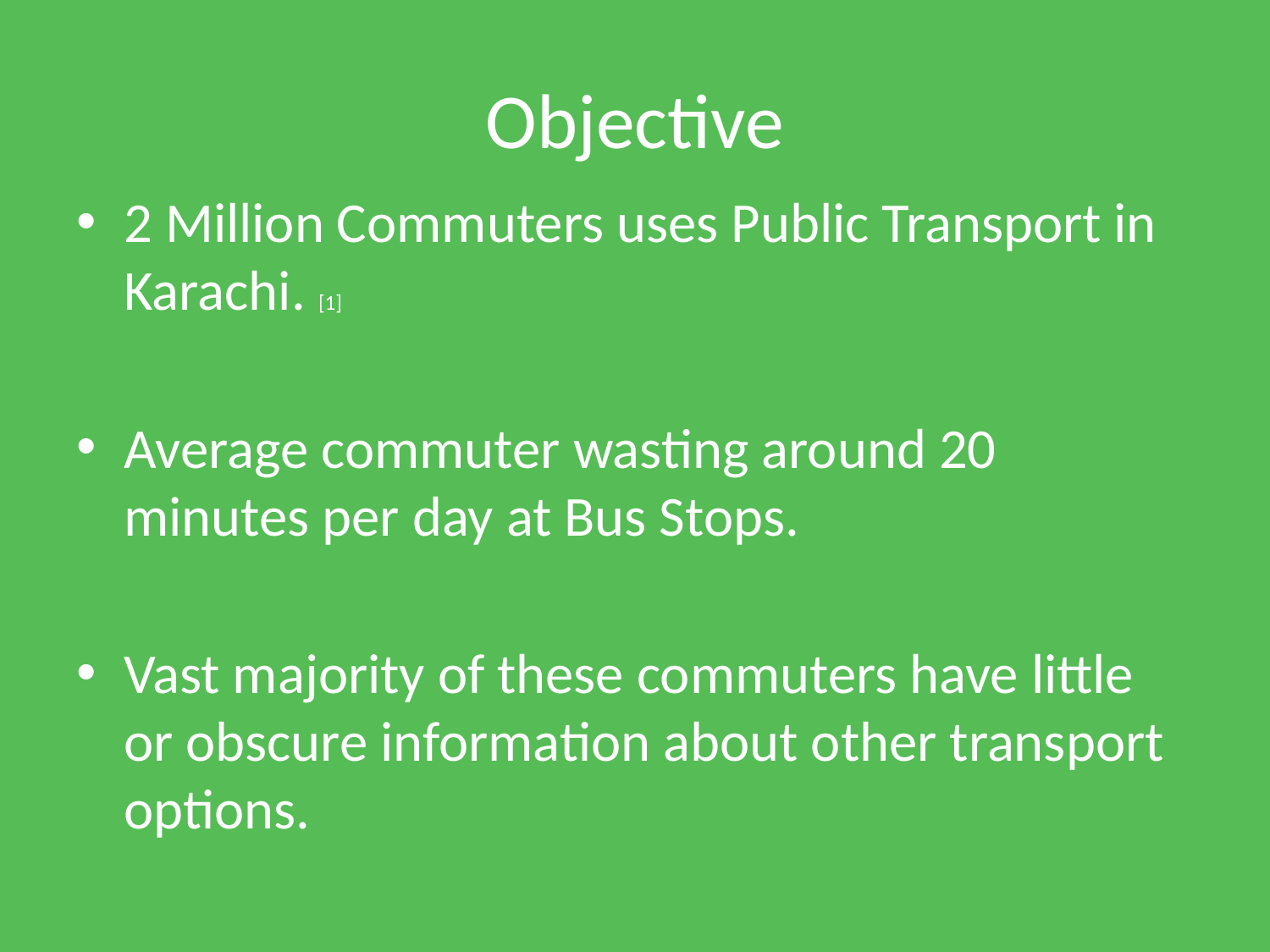

# Objective
2 Million Commuters uses Public Transport in Karachi. [1]

Average commuter wasting around 20 minutes per day at Bus Stops.

Vast majority of these commuters have little or obscure information about other transport options.